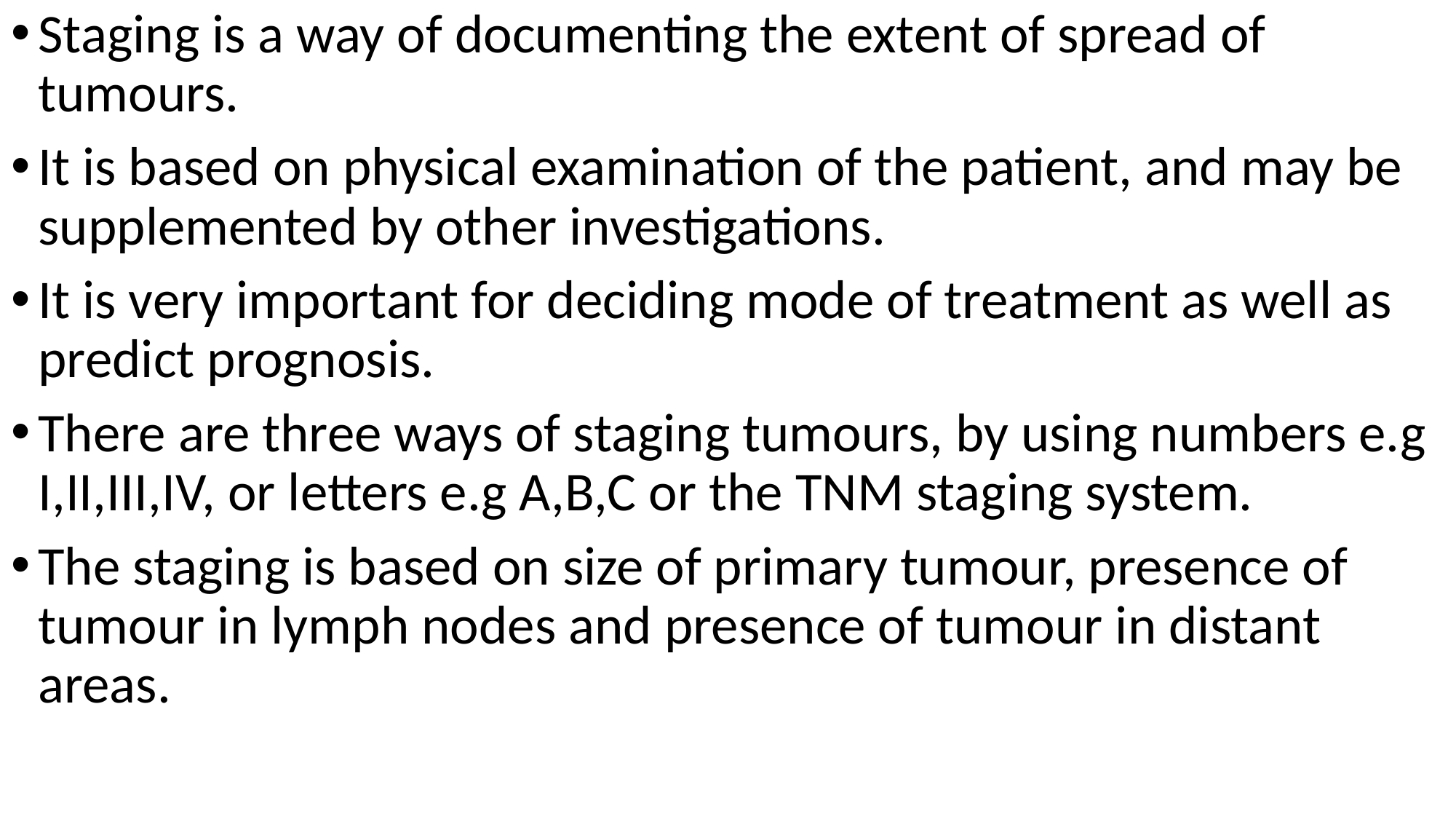

Staging is a way of documenting the extent of spread of tumours.
It is based on physical examination of the patient, and may be supplemented by other investigations.
It is very important for deciding mode of treatment as well as predict prognosis.
There are three ways of staging tumours, by using numbers e.g I,II,III,IV, or letters e.g A,B,C or the TNM staging system.
The staging is based on size of primary tumour, presence of tumour in lymph nodes and presence of tumour in distant areas.